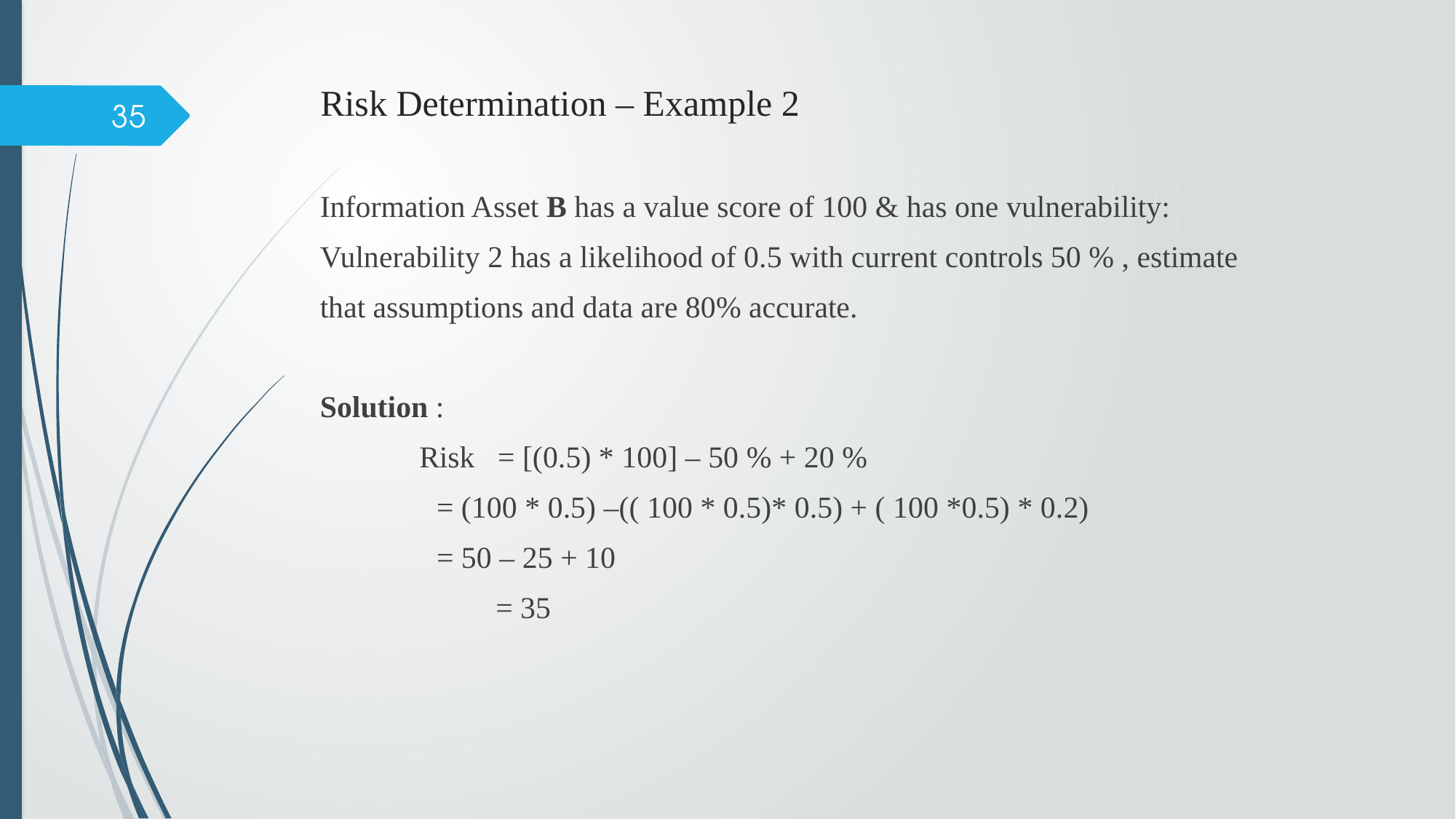

# Risk Determination – Example 2
35
Information Asset B has a value score of 100 & has one vulnerability:
Vulnerability 2 has a likelihood of 0.5 with current controls 50 % , estimate
that assumptions and data are 80% accurate.

Solution :
             Risk   = [(0.5) * 100] – 50 % + 20 %
		          = (100 * 0.5) –(( 100 * 0.5)* 0.5) + ( 100 *0.5) * 0.2)
		          = 50 – 25 + 10
                       = 35